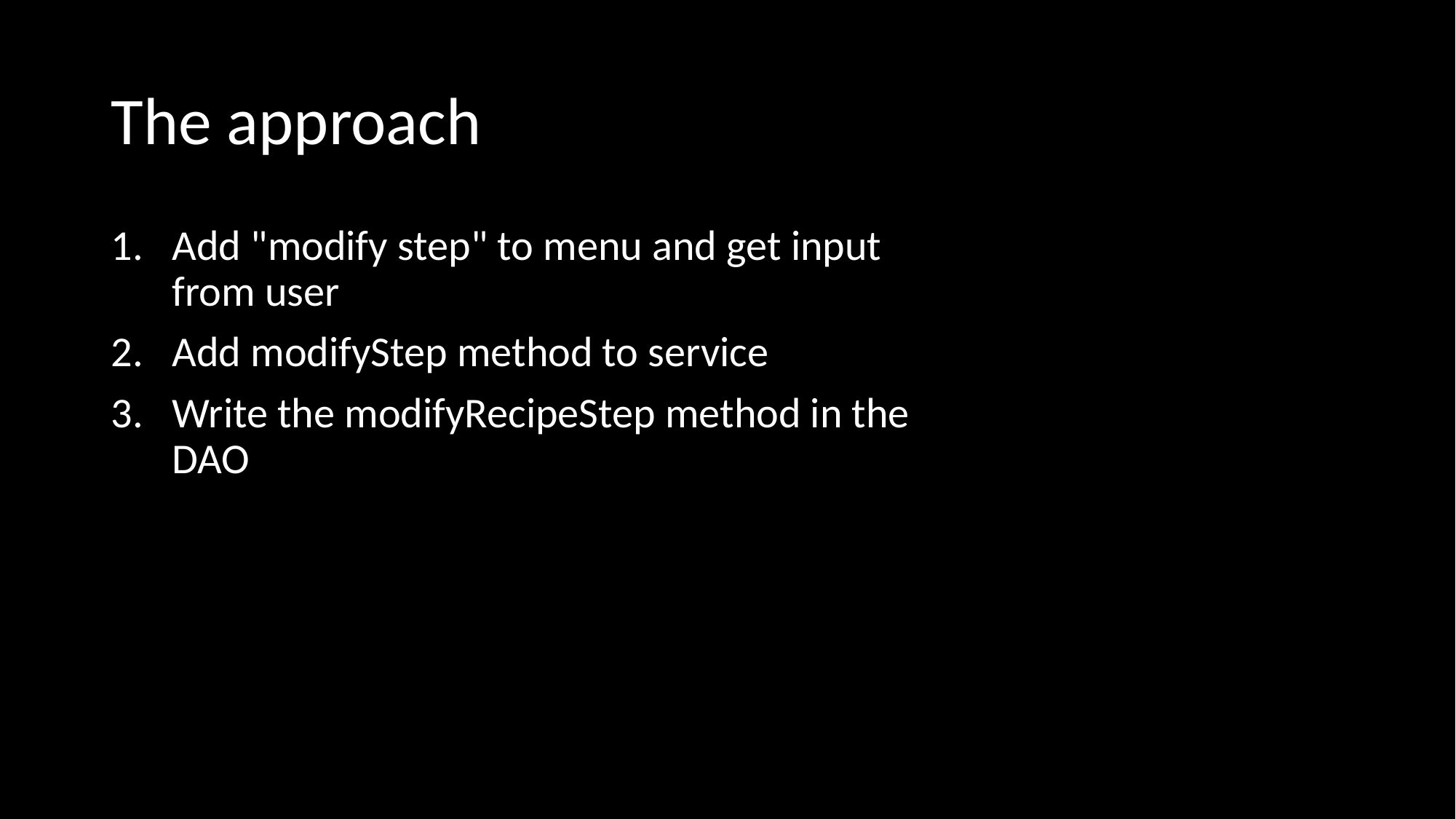

# The approach
Add "modify step" to menu and get input from user
Add modifyStep method to service
Write the modifyRecipeStep method in the DAO